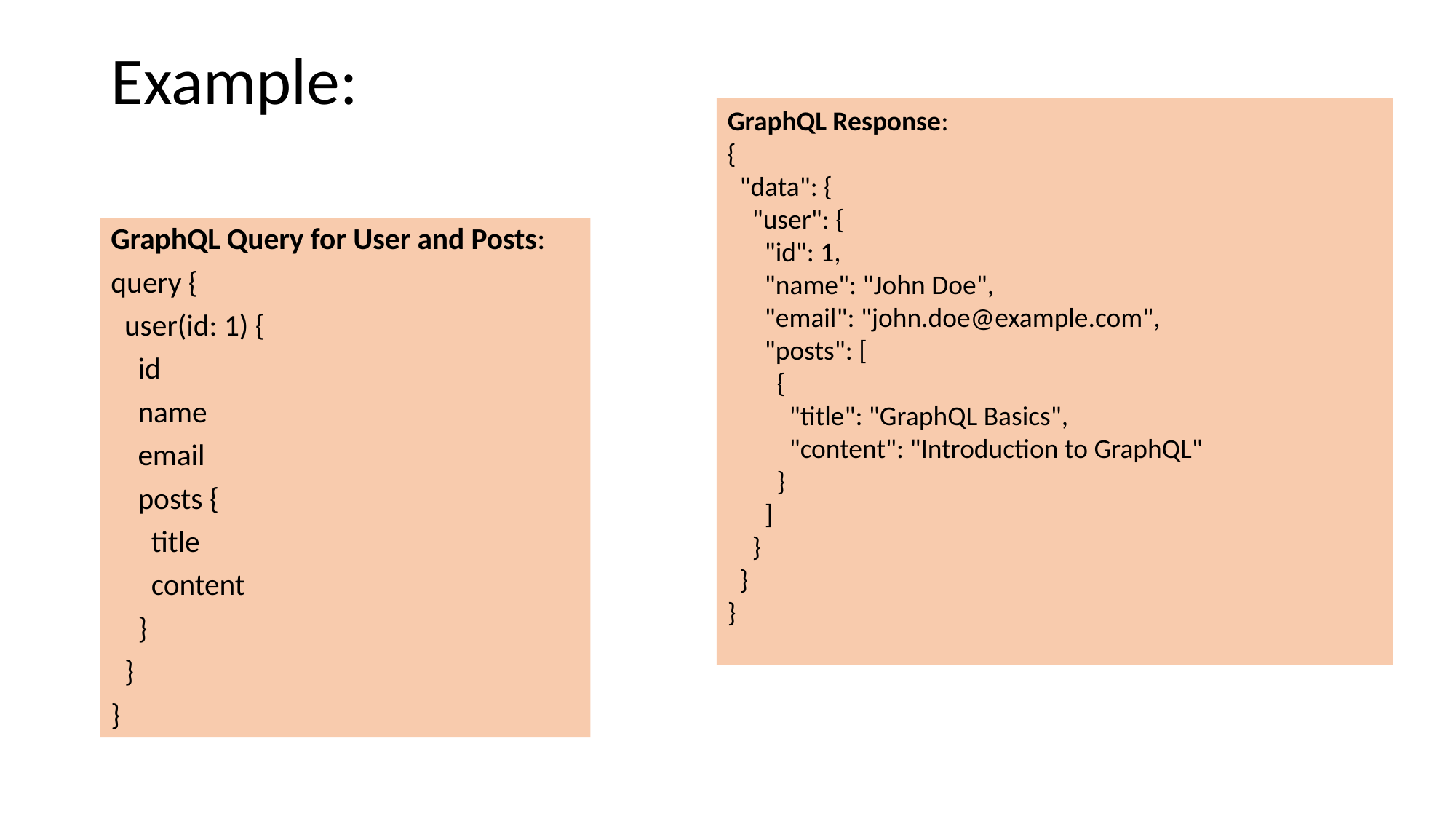

# Example:
GraphQL Response:
{
  "data": {
    "user": {
      "id": 1,
      "name": "John Doe",
      "email": "john.doe@example.com",
      "posts": [
        {
          "title": "GraphQL Basics",
          "content": "Introduction to GraphQL"
        }
      ]
    }
  }
}

GraphQL Query for User and Posts:
query {
  user(id: 1) {
    id
    name
    email
    posts {
      title
      content
    }
  }
}